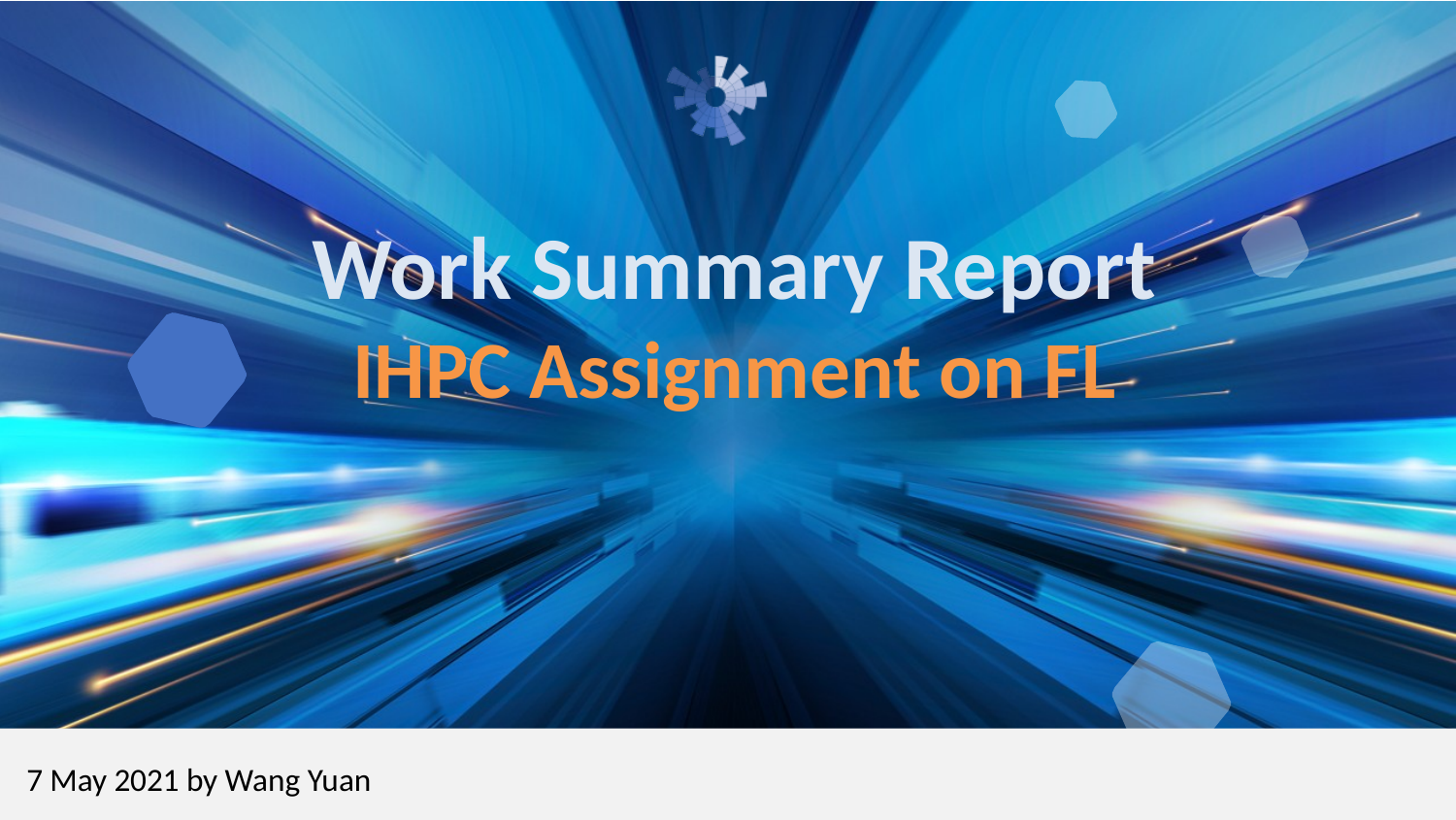

Work Summary Report
IHPC Assignment on FL

7 May 2021 by Wang Yuan